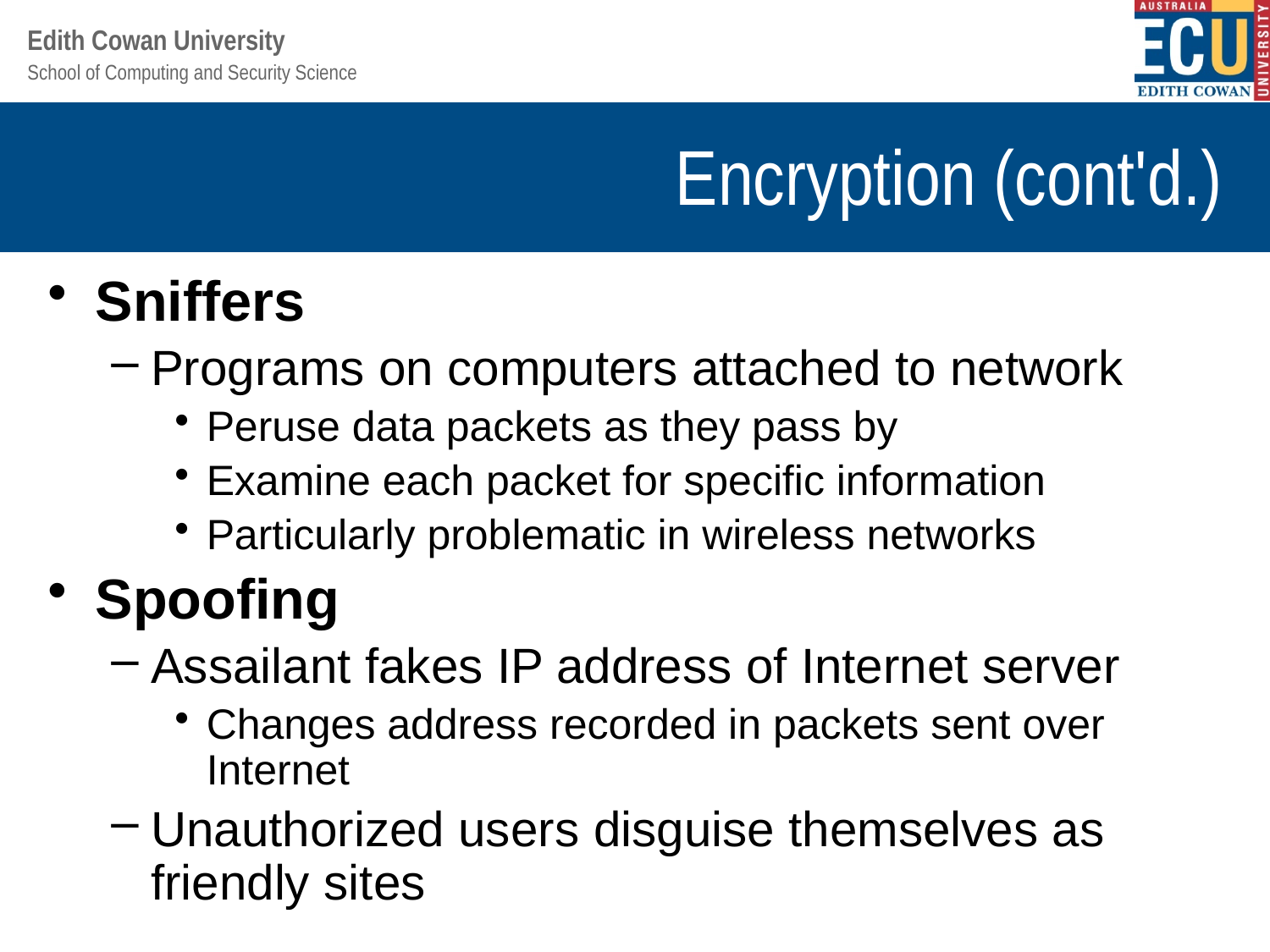

# Encryption (cont'd.)
Sniffers
Programs on computers attached to network
Peruse data packets as they pass by
Examine each packet for specific information
Particularly problematic in wireless networks
Spoofing
Assailant fakes IP address of Internet server
Changes address recorded in packets sent over Internet
Unauthorized users disguise themselves as friendly sites